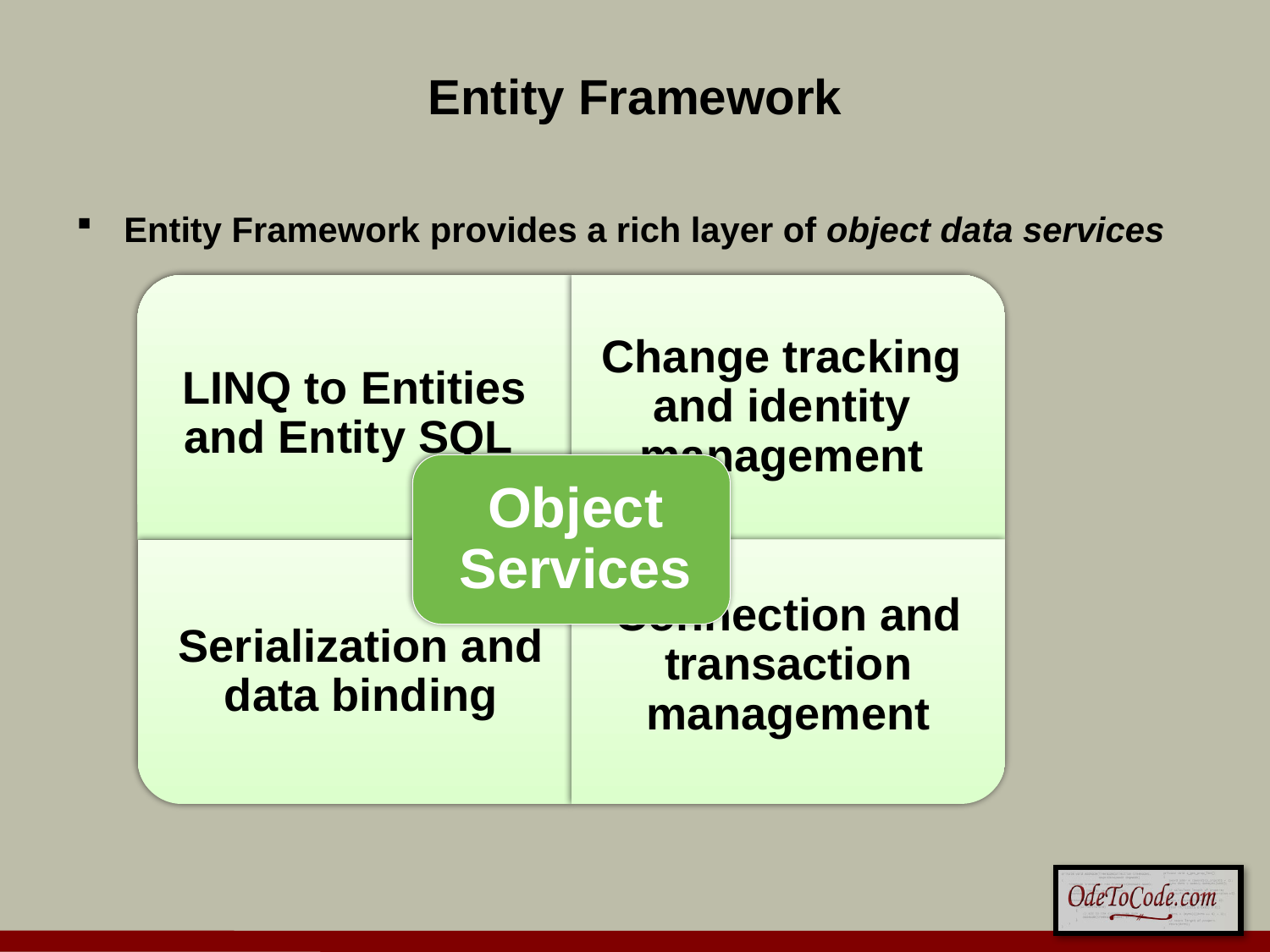

# Entity Framework
Entity Framework provides a rich layer of object data services

LINQ to Entities and Entity SQL
Change tracking and identity management
Serialization and data binding
Connection and transaction management
Object Services